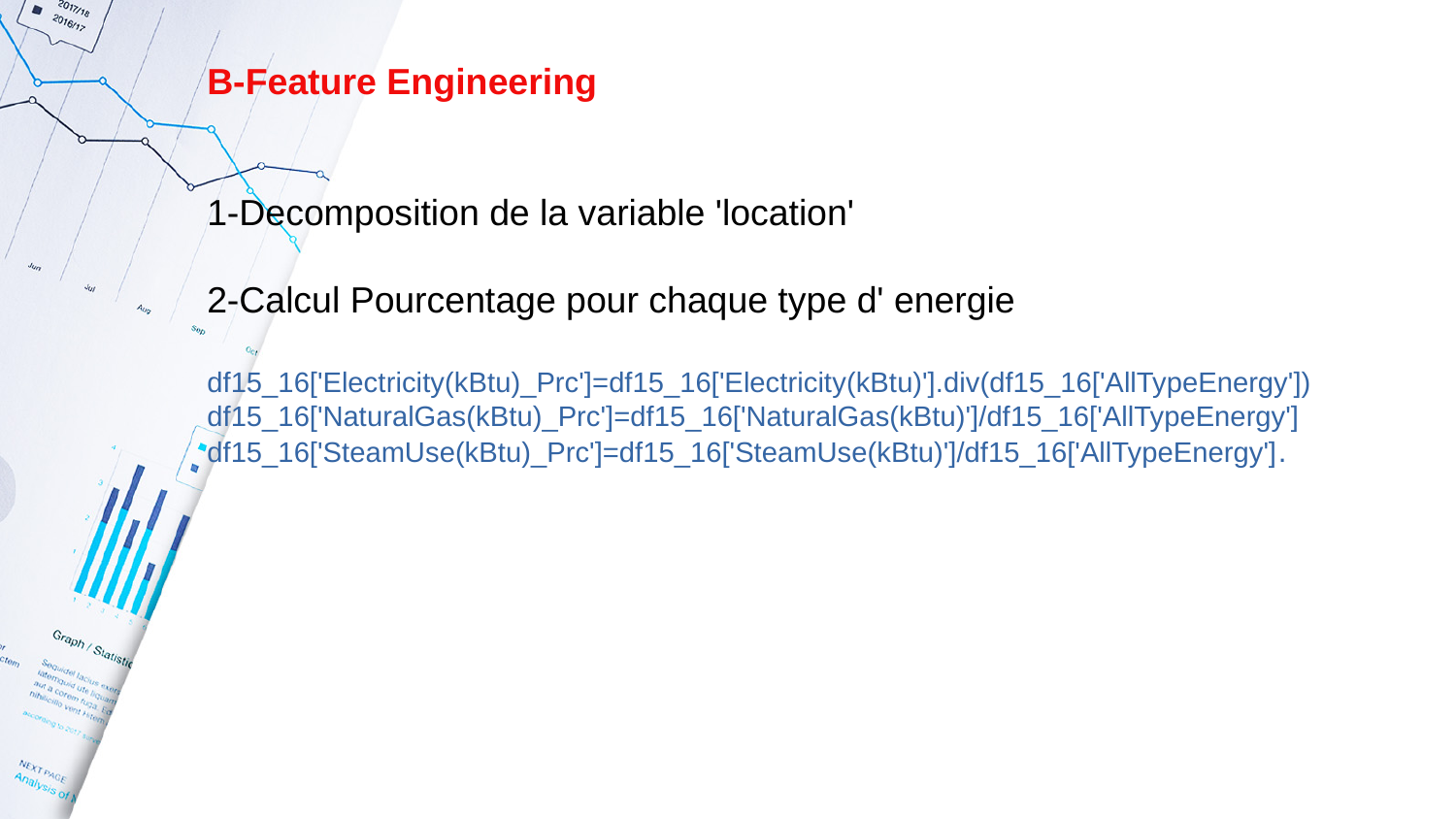

B-Feature Engineering

1-Decomposition de la variable 'location'

2-Calcul Pourcentage pour chaque type d' energie

df15_16['Electricity(kBtu)_Prc']=df15_16['Electricity(kBtu)'].div(df15_16['AllTypeEnergy'])
df15_16['NaturalGas(kBtu)_Prc']=df15_16['NaturalGas(kBtu)']/df15_16['AllTypeEnergy']
df15_16['SteamUse(kBtu)_Prc']=df15_16['SteamUse(kBtu)']/df15_16['AllTypeEnergy'].